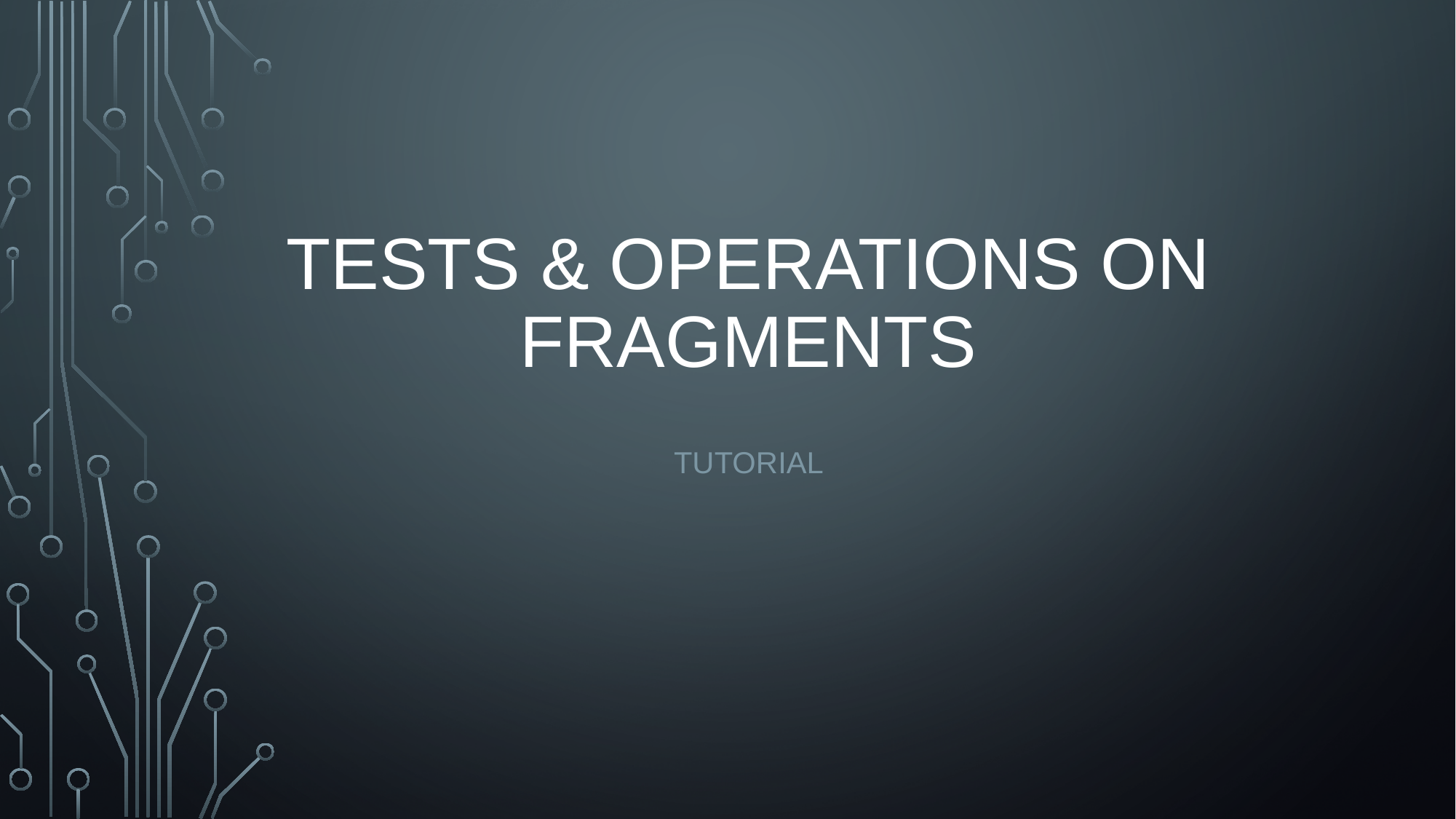

# Tests & Operations on fragments
Tutorial